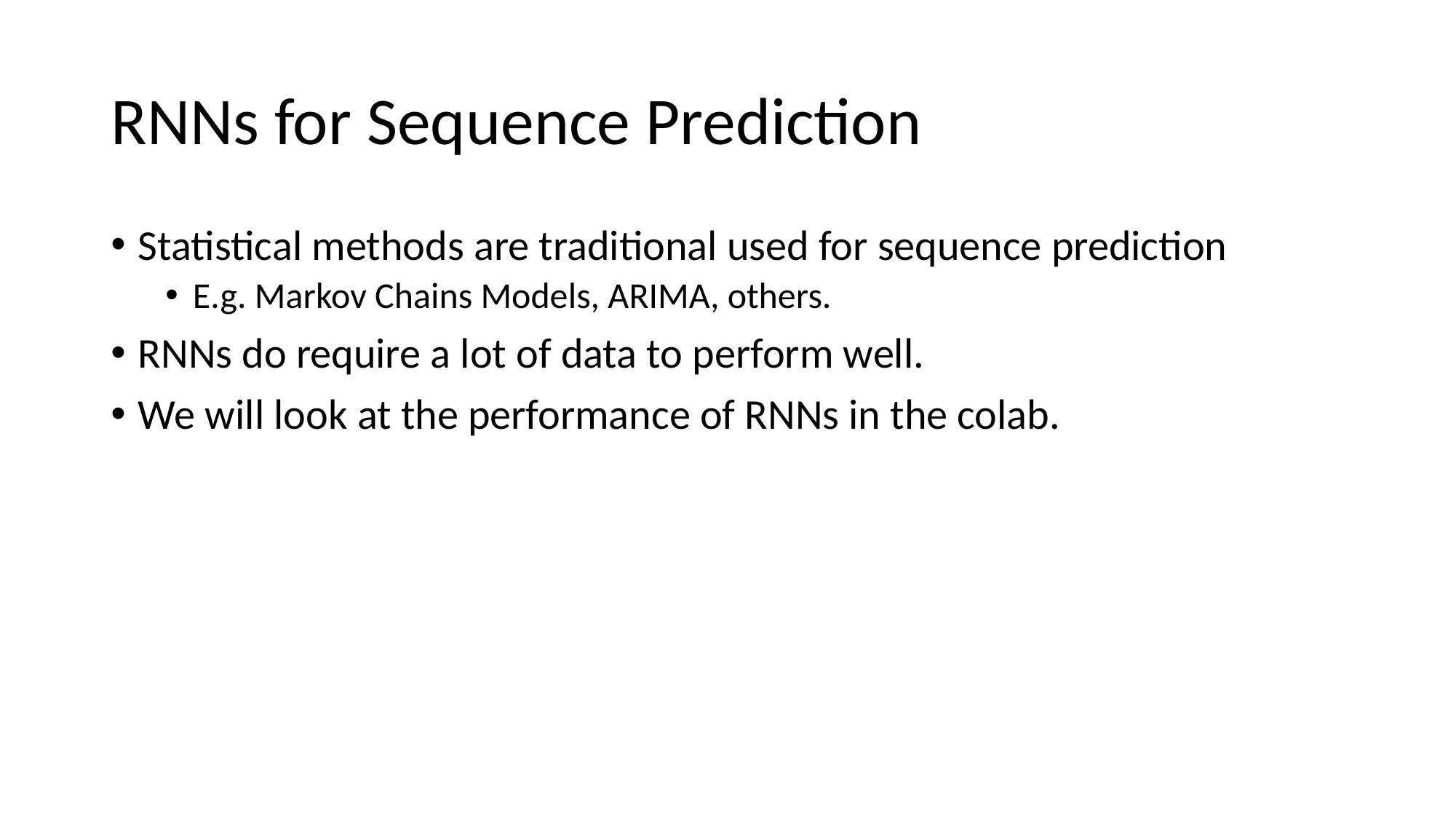

# RNNs for Sequence Prediction
Statistical methods are traditional used for sequence prediction
E.g. Markov Chains Models, ARIMA, others.
RNNs do require a lot of data to perform well.
We will look at the performance of RNNs in the colab.